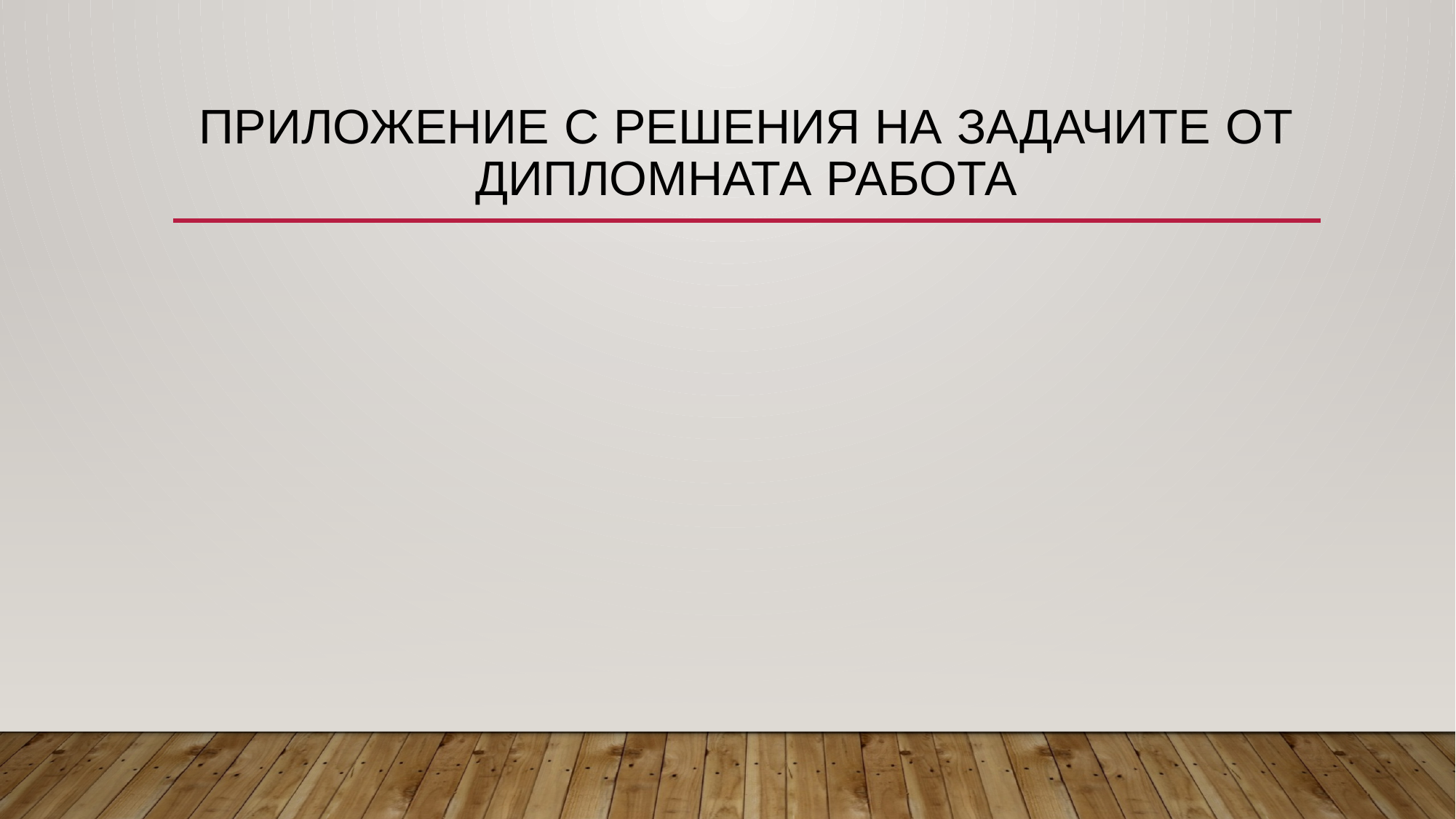

# Приложение с решения на задачите от дипломната работа